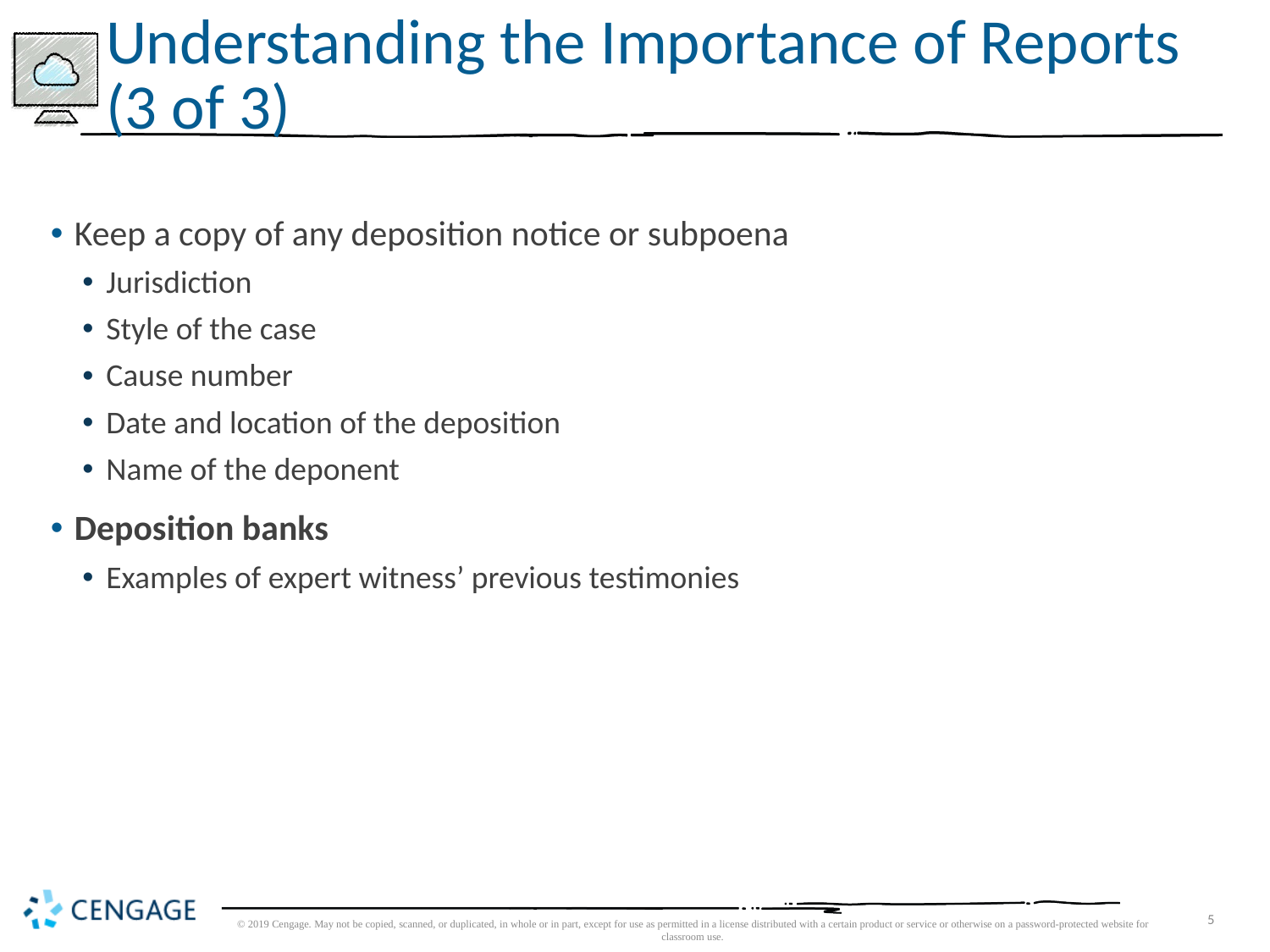

# Understanding the Importance of Reports (3 of 3)
Keep a copy of any deposition notice or subpoena
Jurisdiction
Style of the case
Cause number
Date and location of the deposition
Name of the deponent
Deposition banks
Examples of expert witness’ previous testimonies
© 2019 Cengage. May not be copied, scanned, or duplicated, in whole or in part, except for use as permitted in a license distributed with a certain product or service or otherwise on a password-protected website for classroom use.